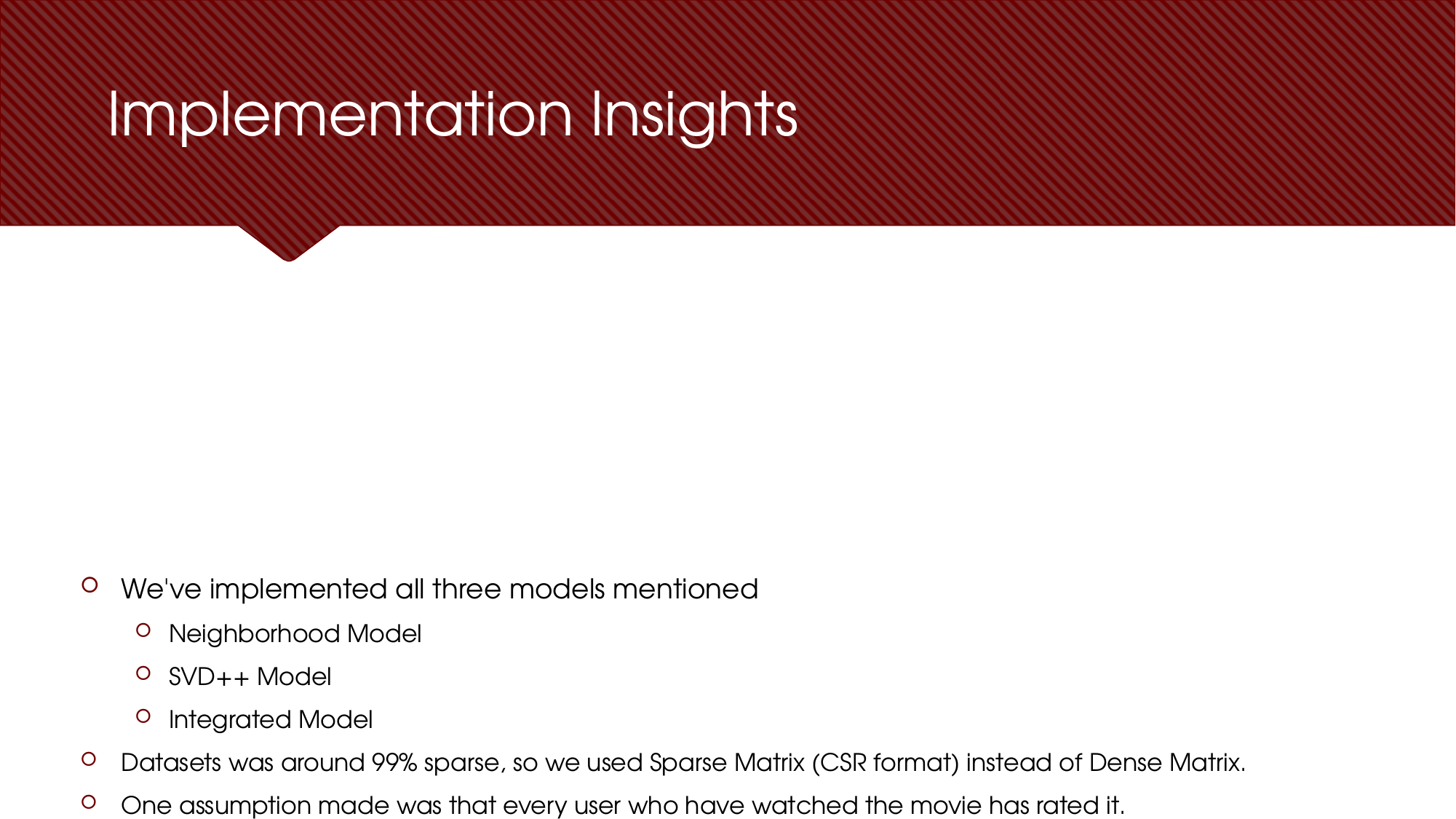

# Implementation Insights

We've implemented all three models mentioned
Neighborhood Model
SVD++ Model
Integrated Model
Datasets was around 99% sparse, so we used Sparse Matrix (CSR format) instead of Dense Matrix.
One assumption made was that every user who have watched the movie has rated it.
Number of Latent factors for user and item used were 20  and Epoch count was 30